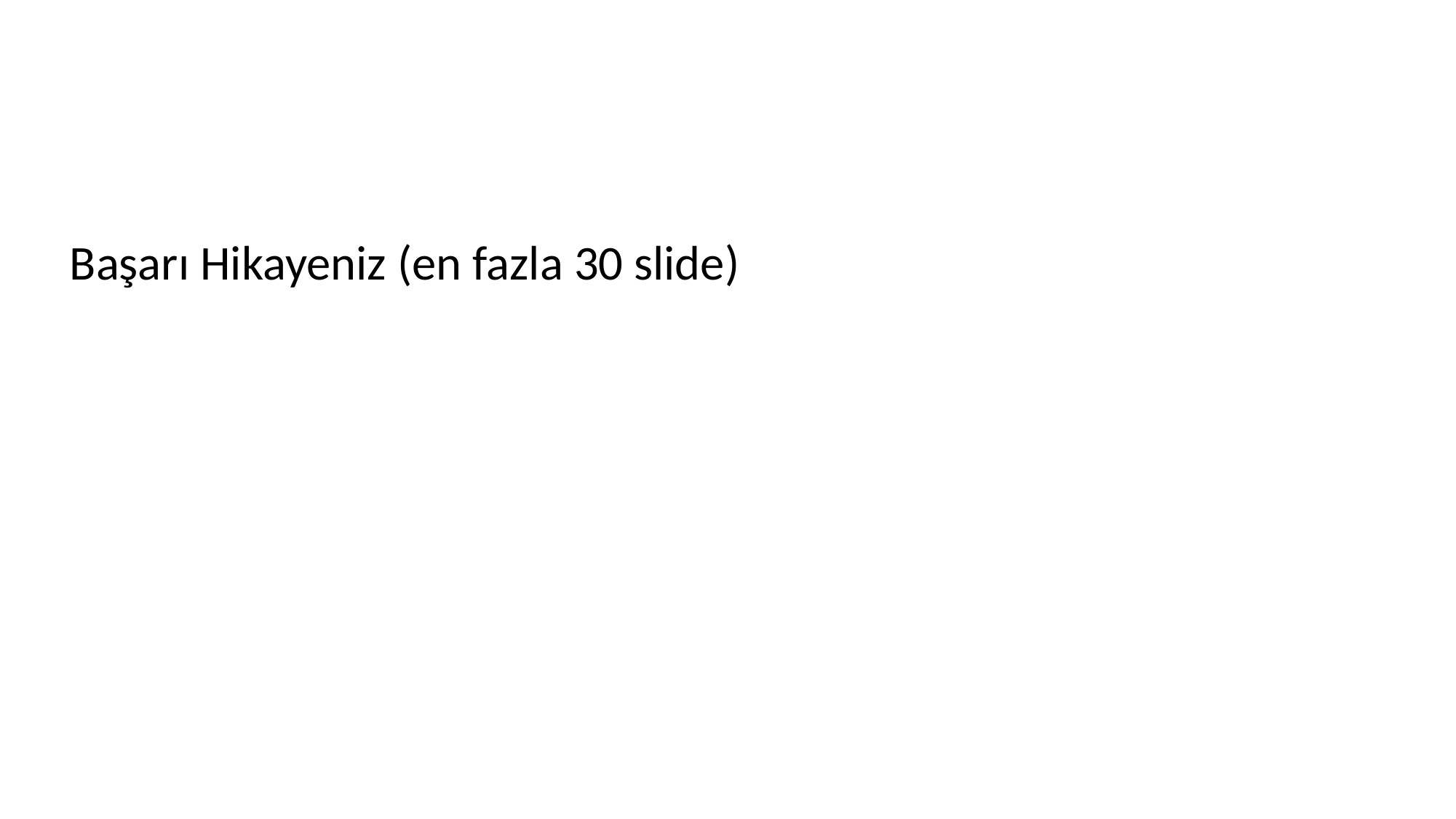

# Başarı Hikayeniz (en fazla 30 slide)